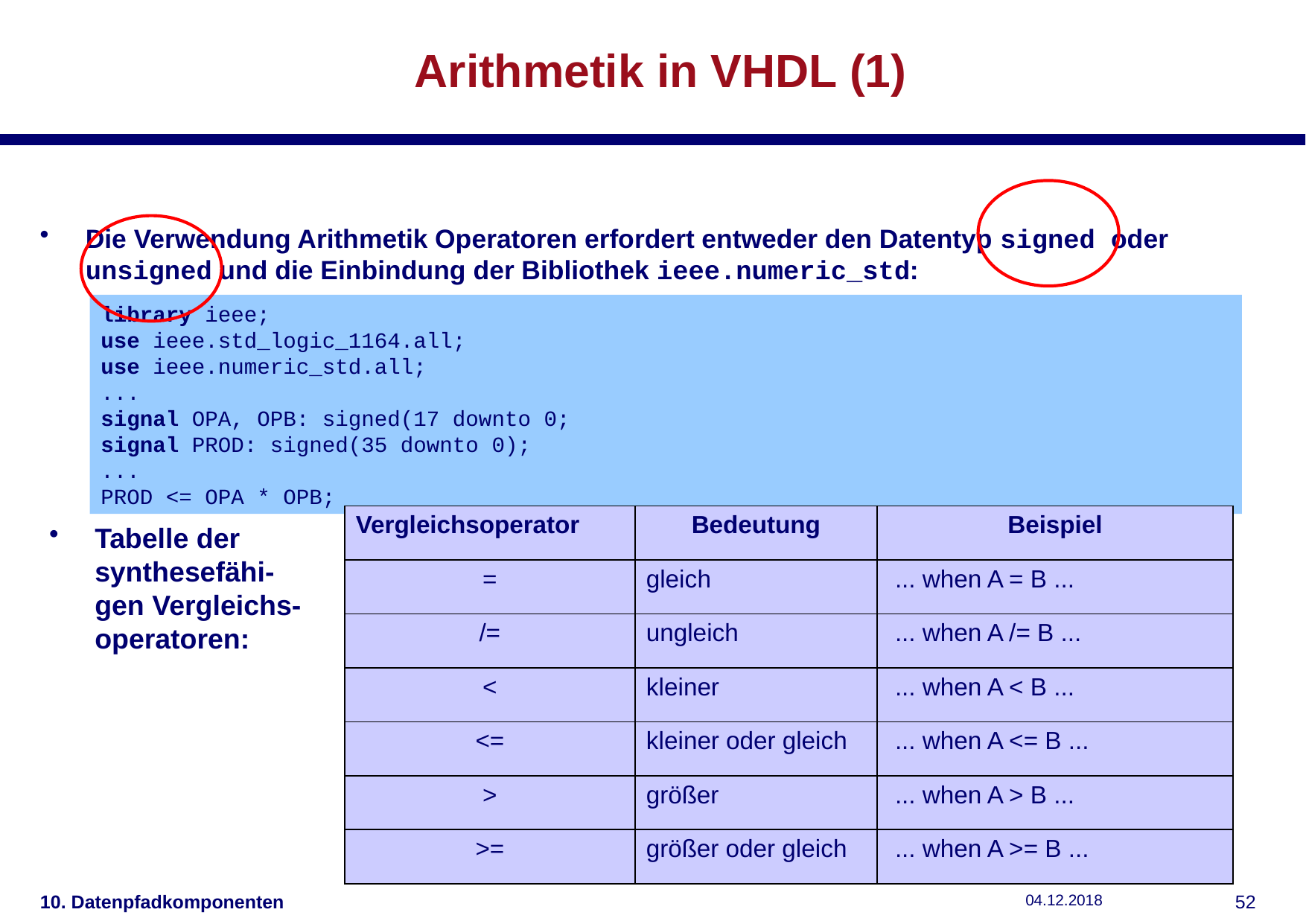

# Arithmetik in VHDL (1)

Die Verwendung Arithmetik Operatoren erfordert entweder den Datentyp signed oder unsigned und die Einbindung der Bibliothek ieee.numeric_std:

library ieee;
use ieee.std_logic_1164.all;
use ieee.numeric_std.all;
...
signal OPA, OPB: signed(17 downto 0;
signal PROD: signed(35 downto 0);
...
PROD <= OPA * OPB;
| Vergleichsoperator | Bedeutung | Beispiel |
| --- | --- | --- |
| = | gleich | ... when A = B ... |
| /= | ungleich | ... when A /= B ... |
| < | kleiner | ... when A < B ... |
| <= | kleiner oder gleich | ... when A <= B ... |
| > | größer | ... when A > B ... |
| >= | größer oder gleich | ... when A >= B ... |
Tabelle der synthesefähi-gen Vergleichs-operatoren:
10. Datenpfadkomponenten
04.12.2018
52